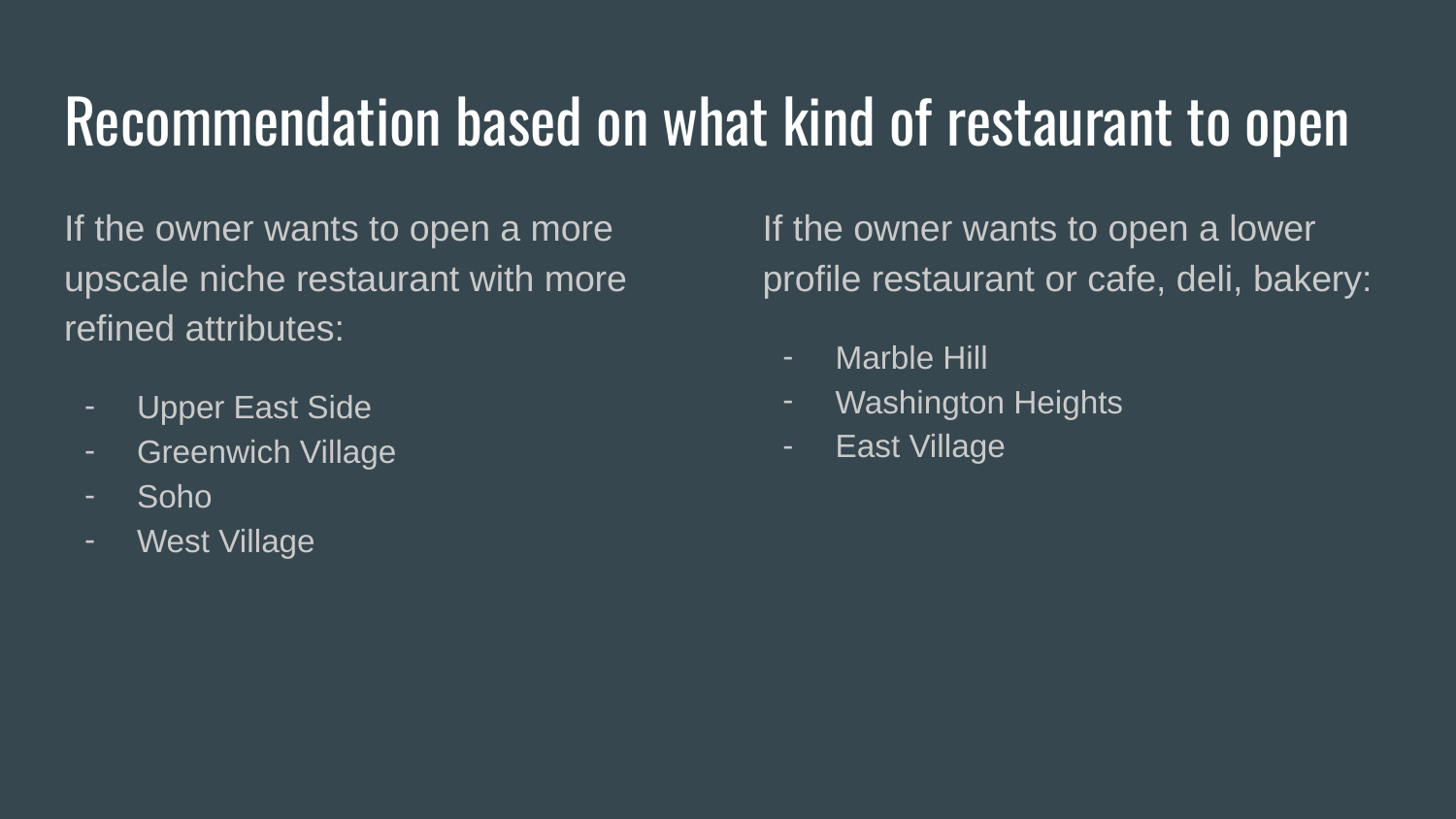

# Recommendation based on what kind of restaurant to open
If the owner wants to open a more upscale niche restaurant with more refined attributes:
Upper East Side
Greenwich Village
Soho
West Village
If the owner wants to open a lower profile restaurant or cafe, deli, bakery:
Marble Hill
Washington Heights
East Village